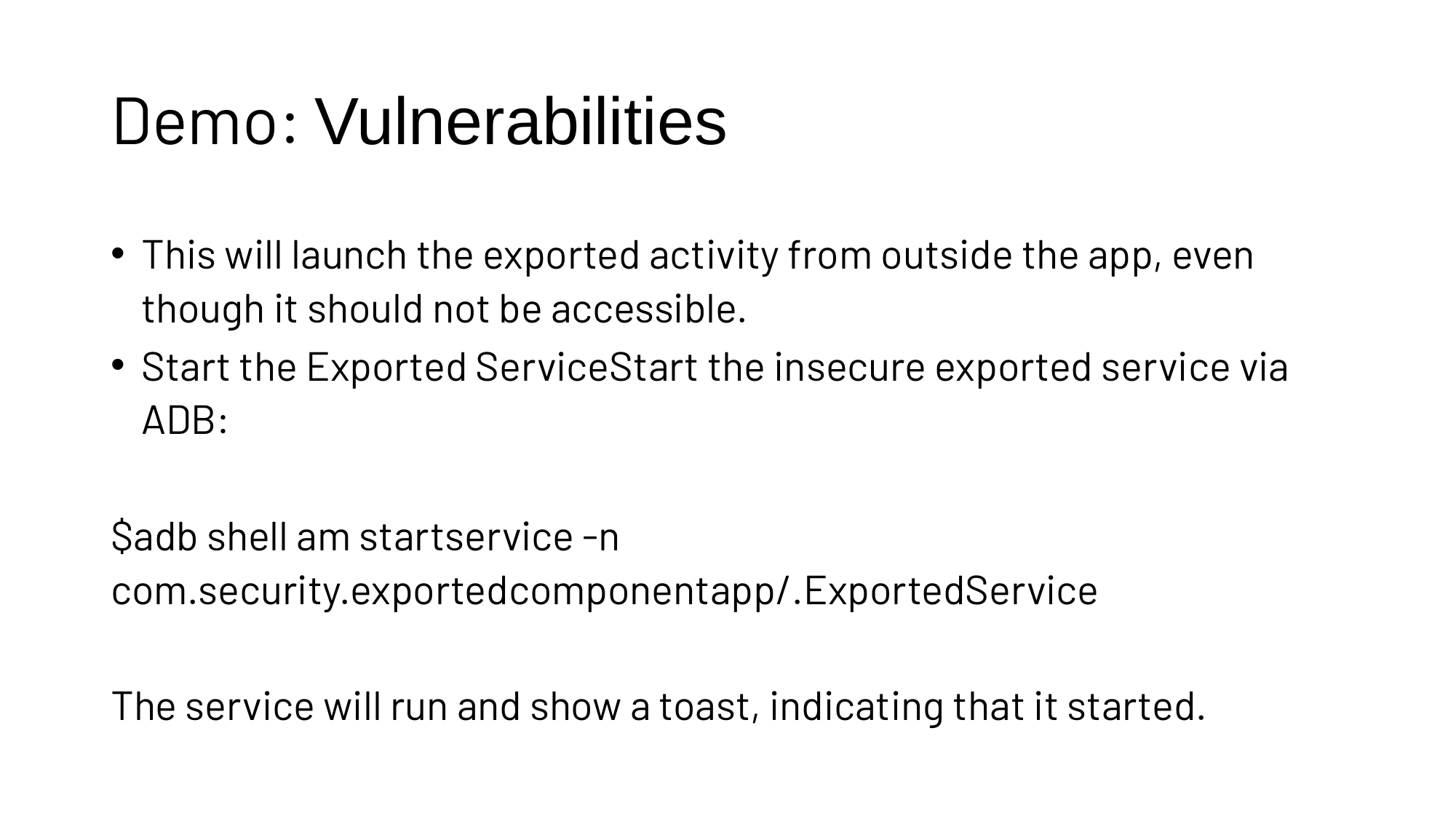

# Demo: Vulnerabilities
This will launch the exported activity from outside the app, even though it should not be accessible.
Start the Exported ServiceStart the insecure exported service via ADB:

$adb shell am startservice -n com.security.exportedcomponentapp/.ExportedService

The service will run and show a toast, indicating that it started.